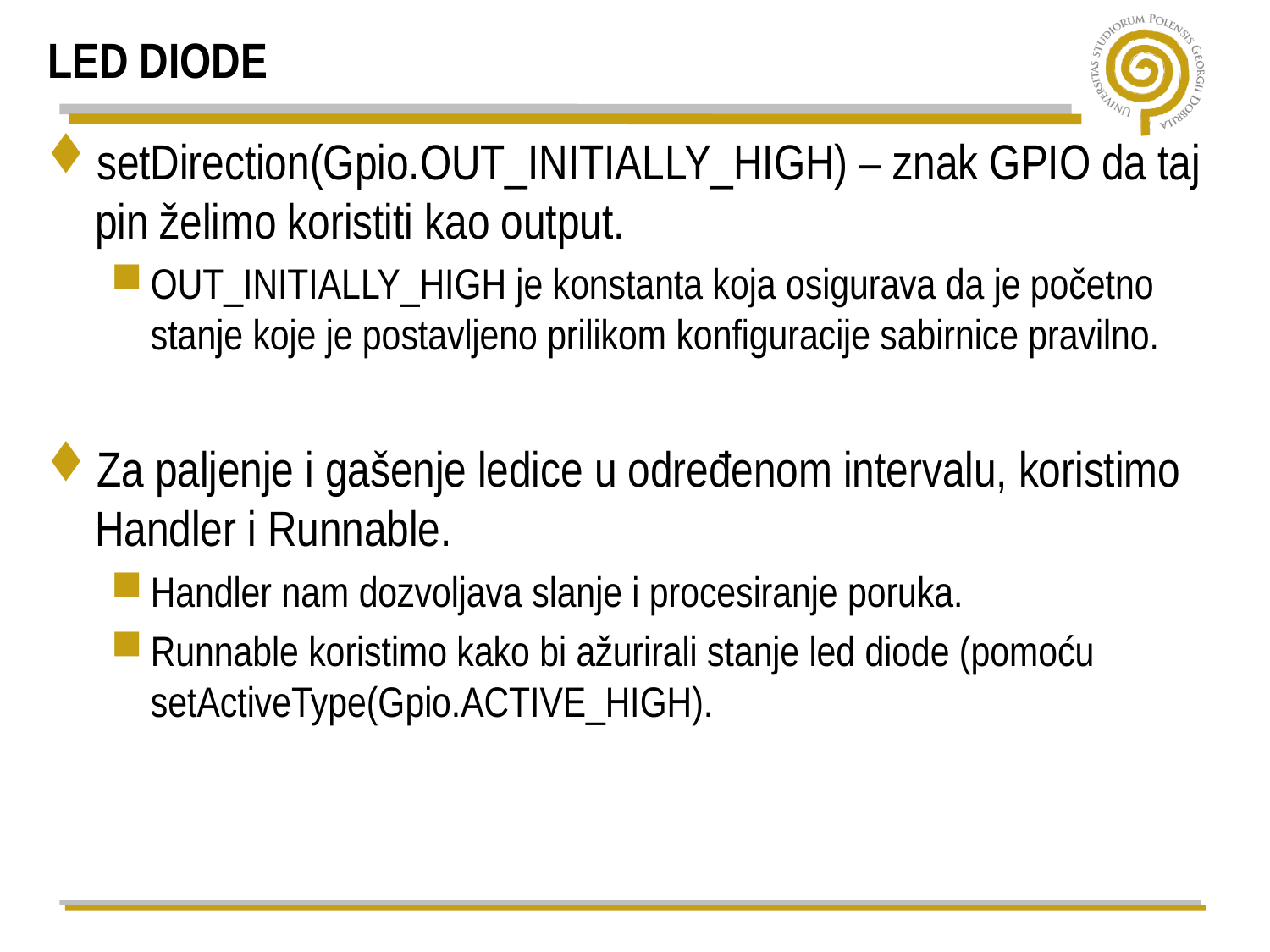

# LED DIODE
setDirection(Gpio.OUT_INITIALLY_HIGH) – znak GPIO da taj pin želimo koristiti kao output.
OUT_INITIALLY_HIGH je konstanta koja osigurava da je početno stanje koje je postavljeno prilikom konfiguracije sabirnice pravilno.

Za paljenje i gašenje ledice u određenom intervalu, koristimo Handler i Runnable.
Handler nam dozvoljava slanje i procesiranje poruka.
Runnable koristimo kako bi ažurirali stanje led diode (pomoću setActiveType(Gpio.ACTIVE_HIGH).